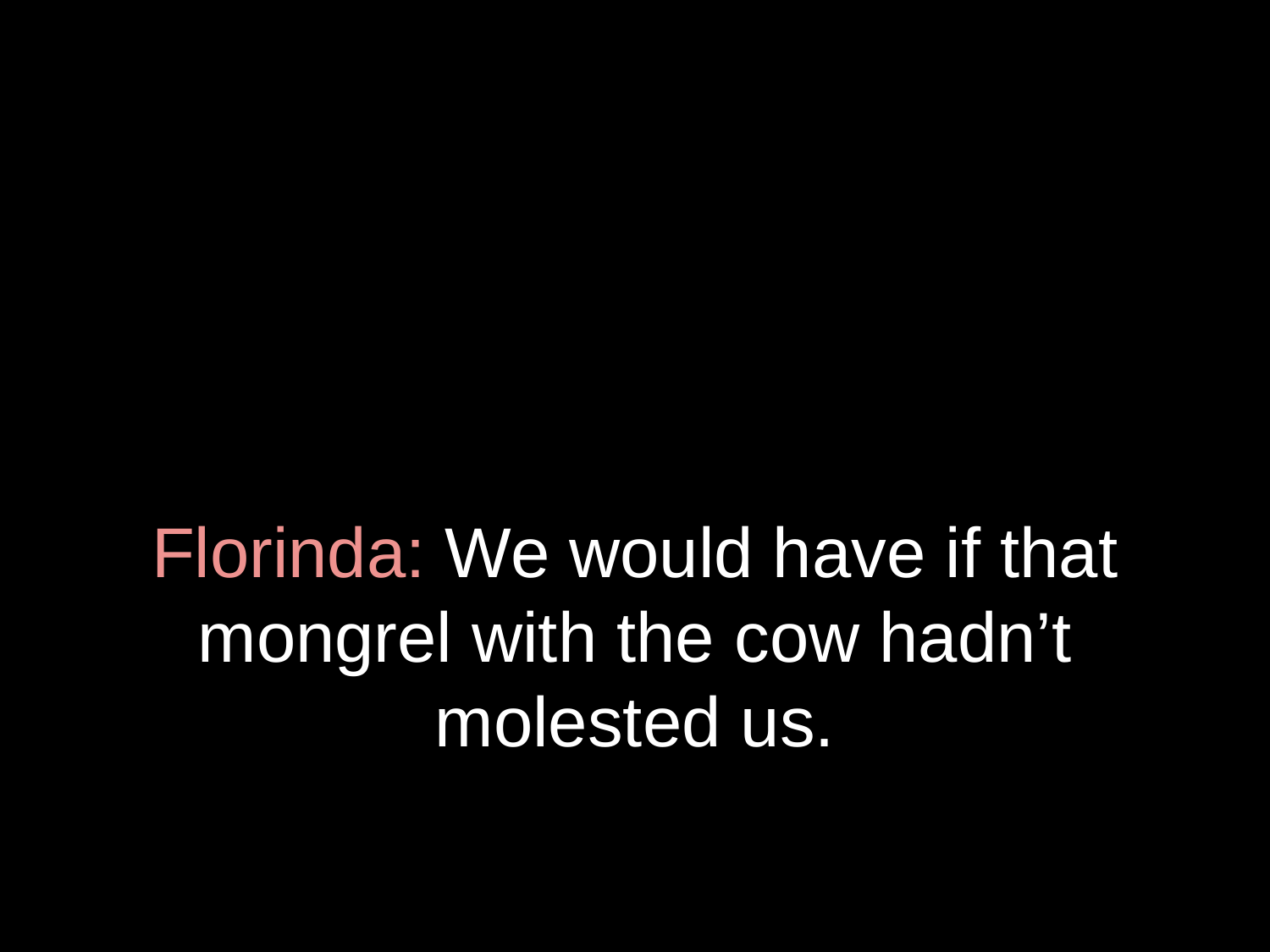

# Florinda: We would have if that mongrel with the cow hadn’t molested us.